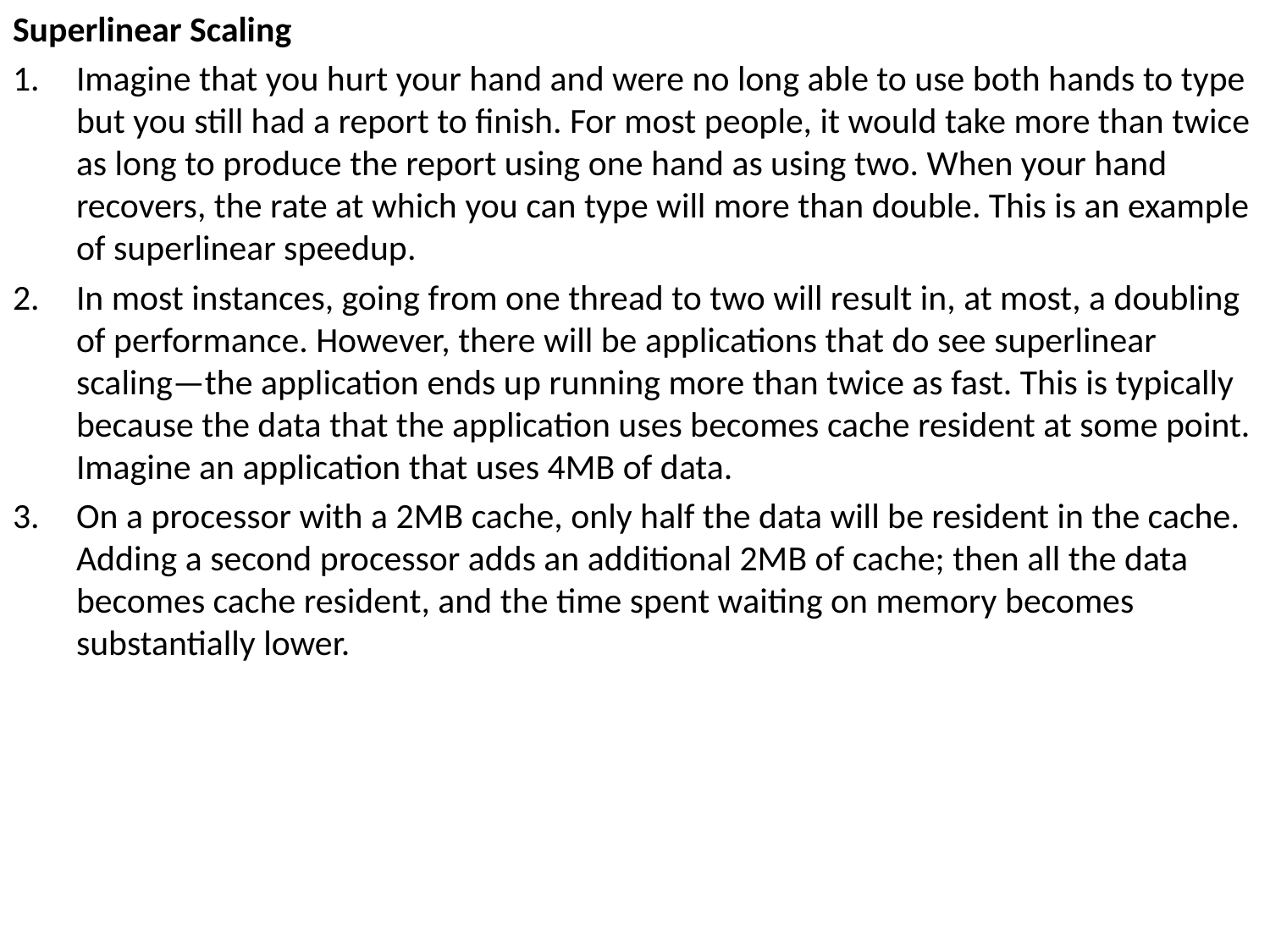

Superlinear Scaling
Imagine that you hurt your hand and were no long able to use both hands to type but you still had a report to finish. For most people, it would take more than twice as long to produce the report using one hand as using two. When your hand recovers, the rate at which you can type will more than double. This is an example of superlinear speedup.
In most instances, going from one thread to two will result in, at most, a doubling of performance. However, there will be applications that do see superlinear scaling—the application ends up running more than twice as fast. This is typically because the data that the application uses becomes cache resident at some point. Imagine an application that uses 4MB of data.
On a processor with a 2MB cache, only half the data will be resident in the cache. Adding a second processor adds an additional 2MB of cache; then all the data becomes cache resident, and the time spent waiting on memory becomes substantially lower.